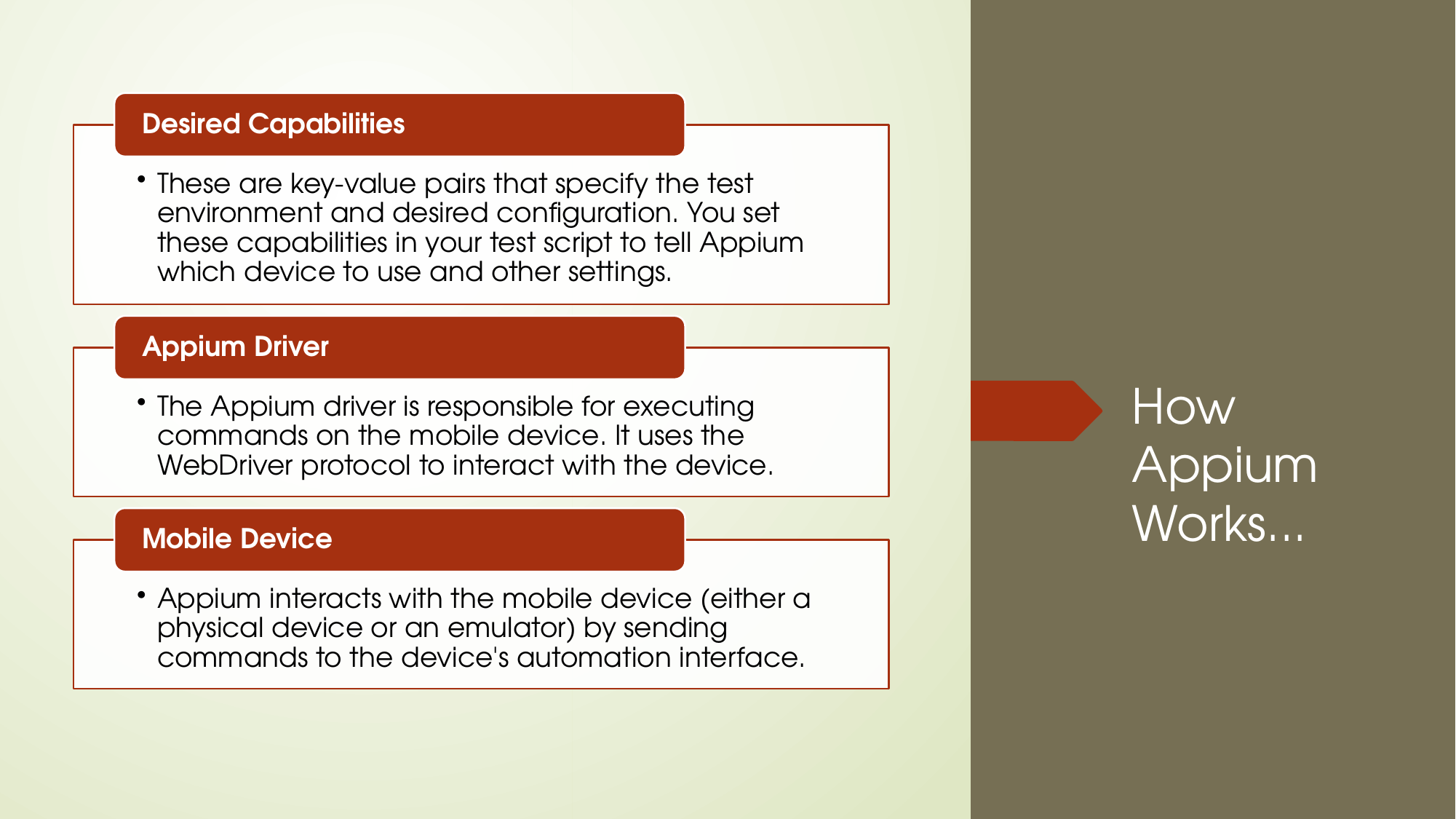

These are key-value pairs that specify the test environment and desired configuration. You set these capabilities in your test script to tell Appium which device to use and other settings.
Desired Capabilities
The Appium driver is responsible for executing commands on the mobile device. It uses the WebDriver protocol to interact with the device.
Appium Driver
Appium interacts with the mobile device (either a physical device or an emulator) by sending commands to the device's automation interface.
Mobile Device
# How Appium Works...